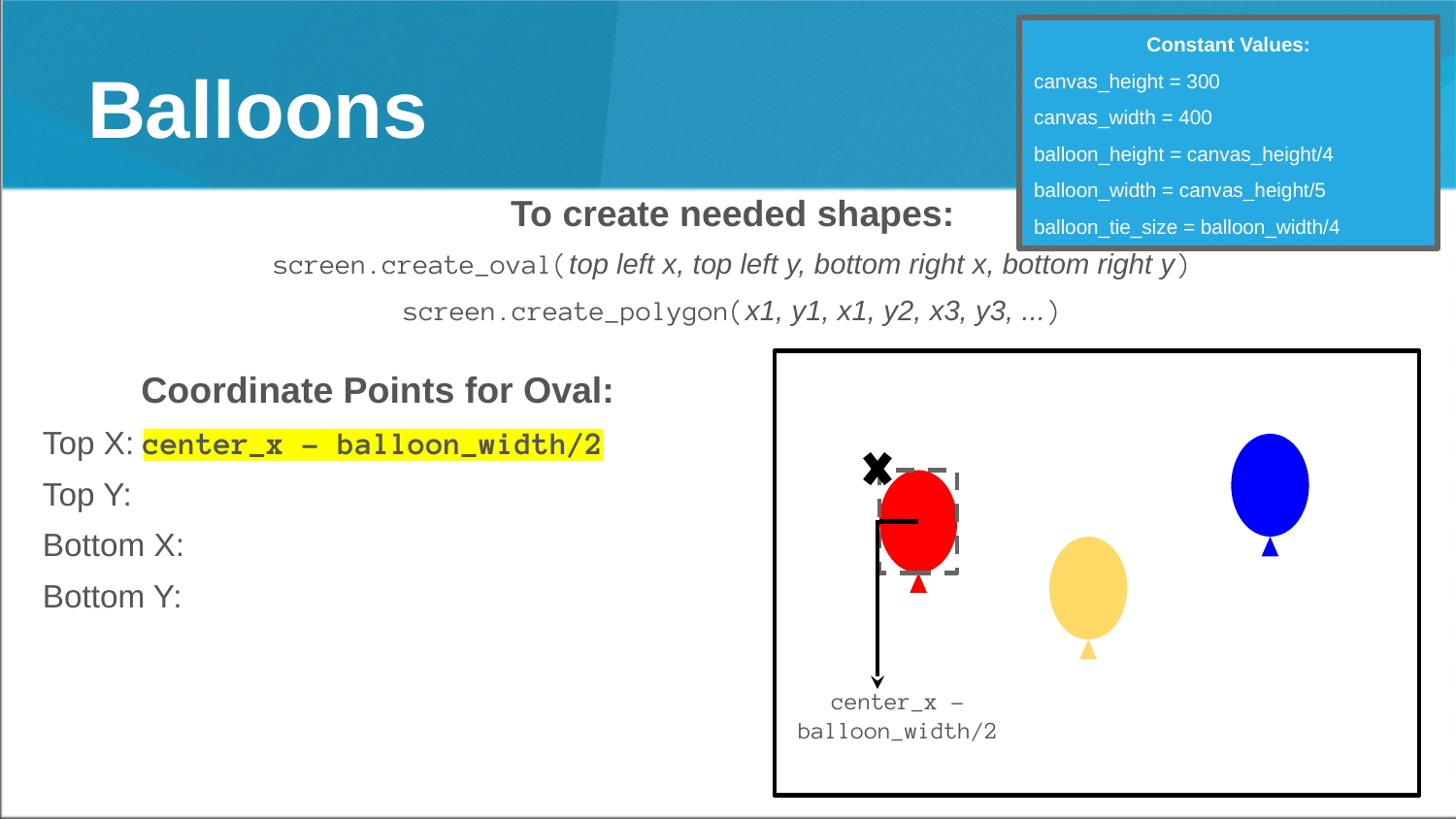

Constant Values:
canvas_height = 300
canvas_width = 400
balloon_height = canvas_height/4
balloon_width = canvas_height/5
balloon_tie_size = balloon_width/4

# Balloons
To create needed shapes:
screen.create_oval(top left x, top left y, bottom right x, bottom right y)
screen.create_polygon(x1, y1, x1, y2, x3, y3, ...)

Coordinate Points for Oval:
Top X: center_x - balloon_width/2
Top Y:
Bottom X:
Bottom Y:

center_x - balloon_width/2